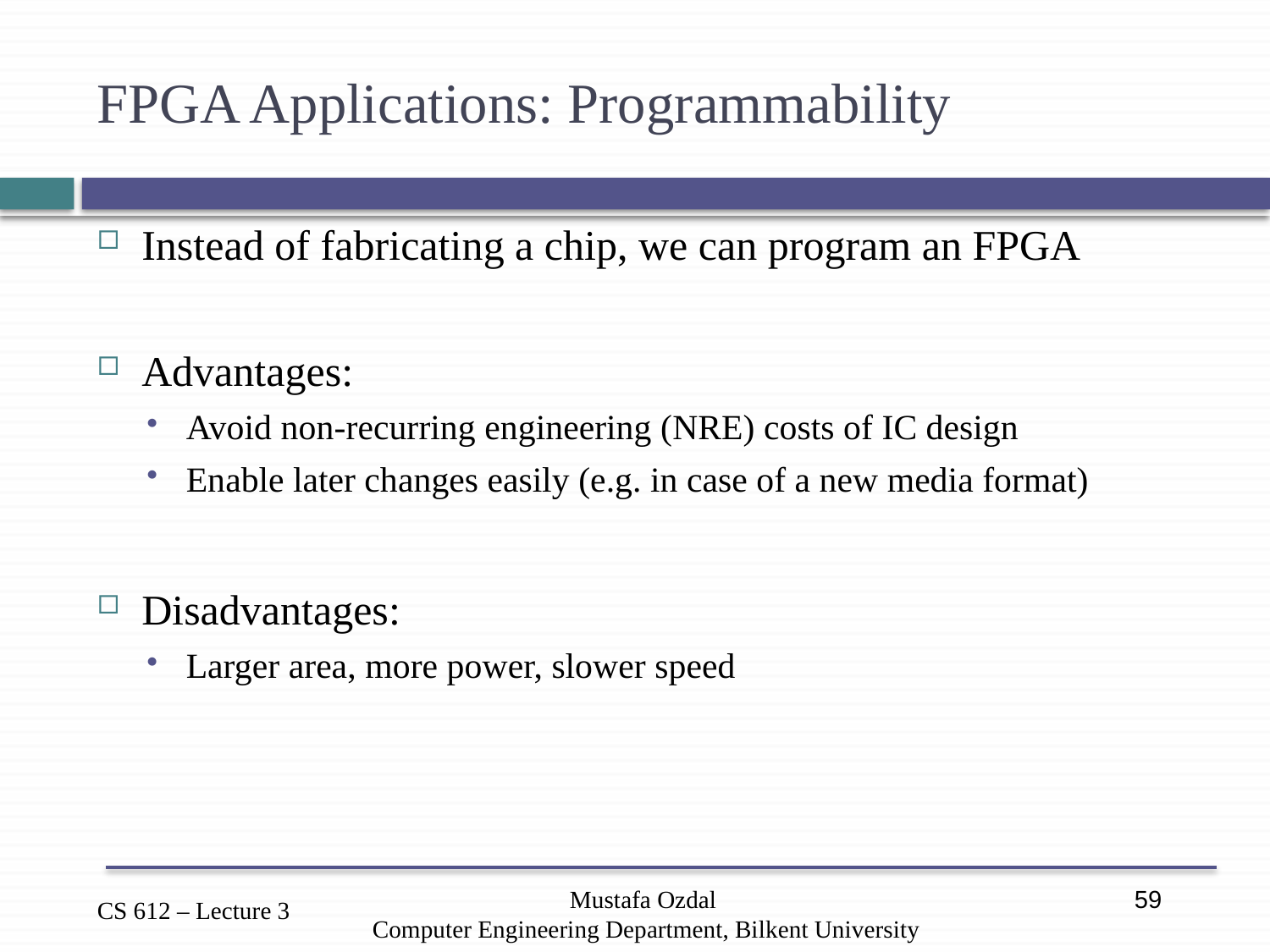

# FPGA Applications: Programmability
Instead of fabricating a chip, we can program an FPGA

Advantages:
Avoid non-recurring engineering (NRE) costs of IC design
Enable later changes easily (e.g. in case of a new media format)

Disadvantages:
Larger area, more power, slower speed
Mustafa Ozdal
Computer Engineering Department, Bilkent University